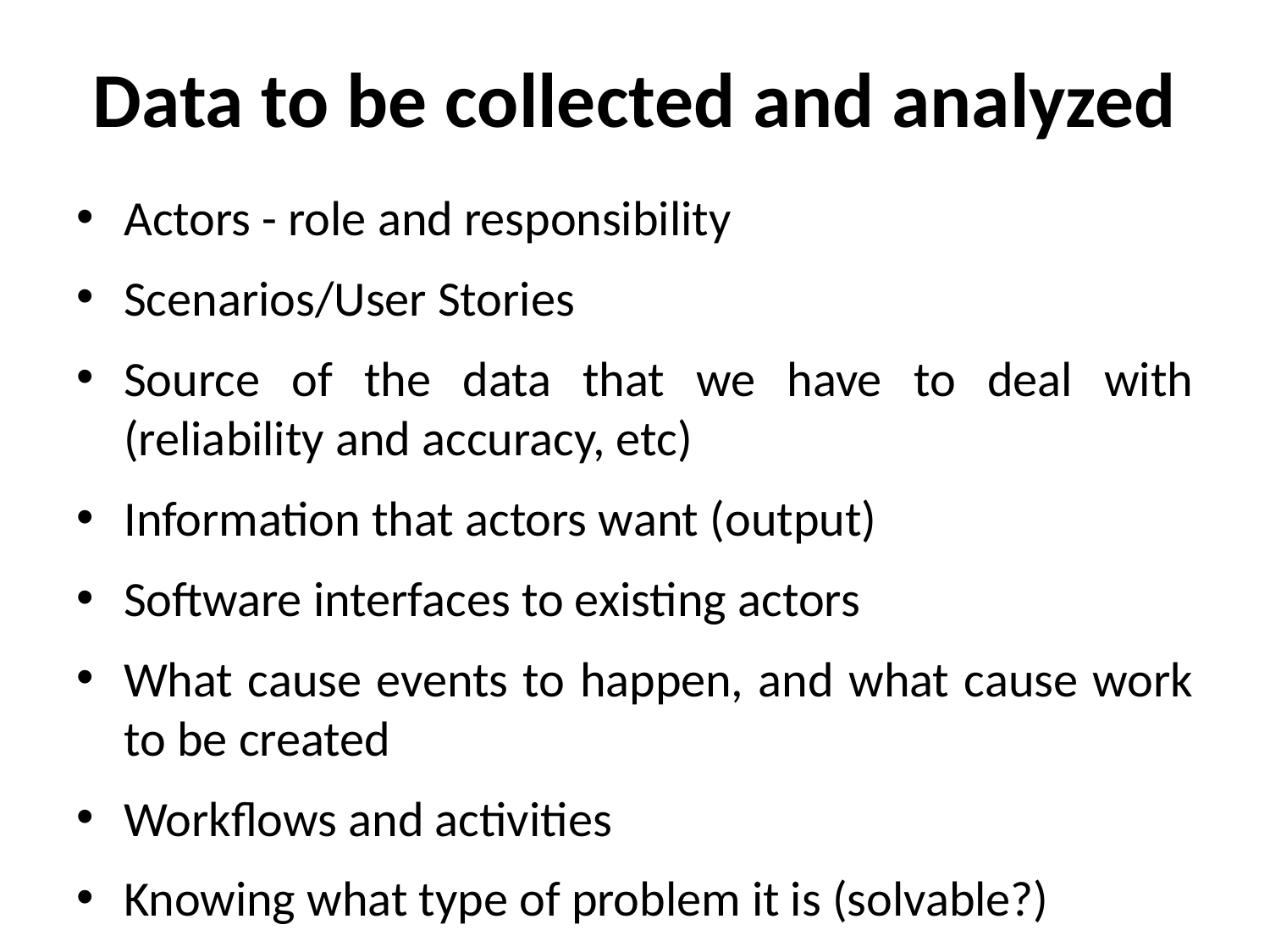

# Data to be collected and analyzed
Actors - role and responsibility
Scenarios/User Stories
Source of the data that we have to deal with (reliability and accuracy, etc)
Information that actors want (output)
Software interfaces to existing actors
What cause events to happen, and what cause work to be created
Workflows and activities
Knowing what type of problem it is (solvable?)